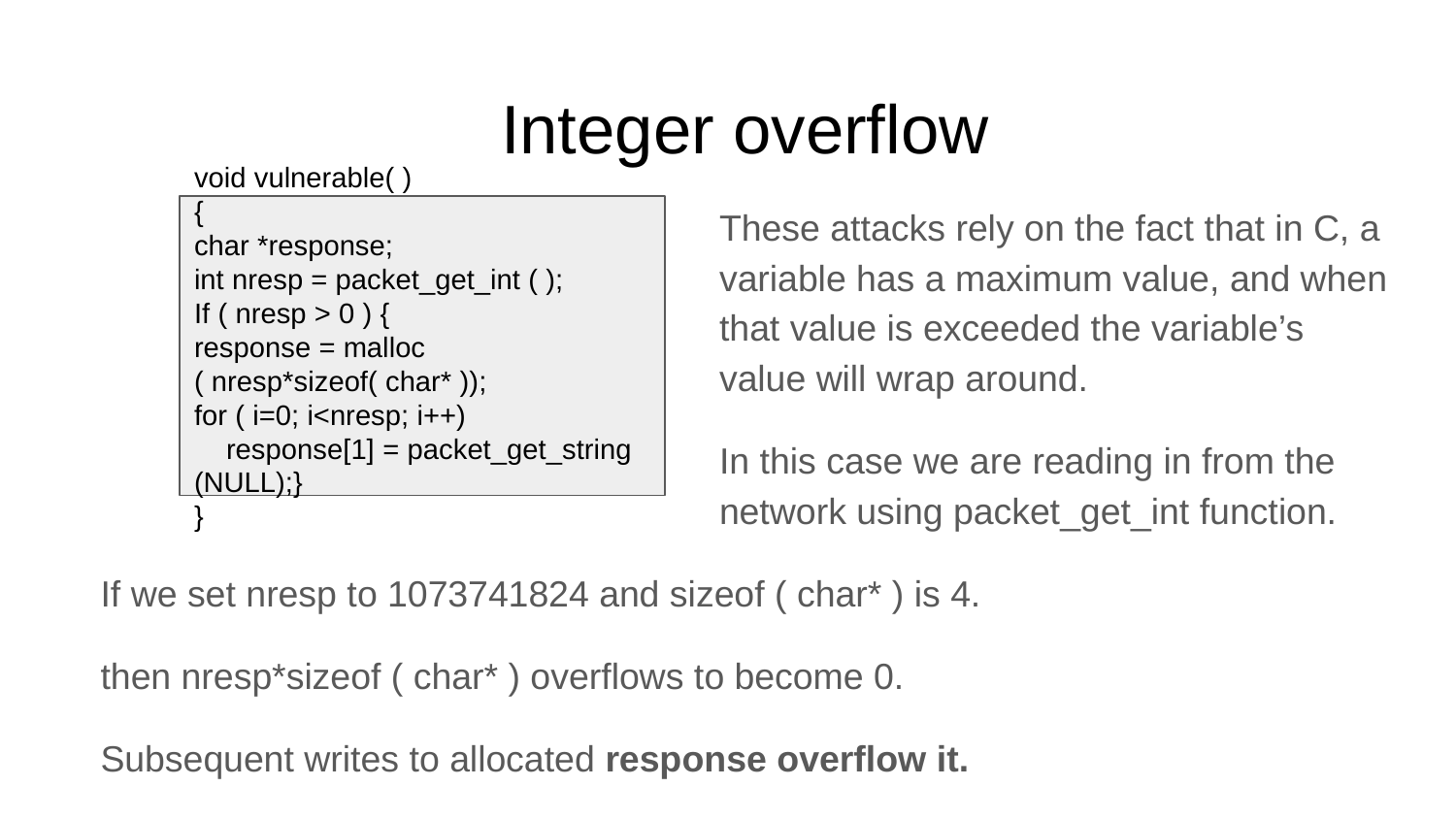

# Integer overflow
These attacks rely on the fact that in C, a variable has a maximum value, and when that value is exceeded the variable’s value will wrap around.
In this case we are reading in from the network using packet_get_int function.
If we set nresp to 1073741824 and sizeof ( char* ) is 4.
then nresp*sizeof ( char* ) overflows to become 0.
Subsequent writes to allocated response overflow it.
void vulnerable( )
{
char *response;
int nresp = packet_get_int ( );
If ( nresp > 0 ) {
response = malloc ( nresp*sizeof( char* ));
for ( i=0; i<nresp; i++)
    response[1] = packet_get_string (NULL);}
}